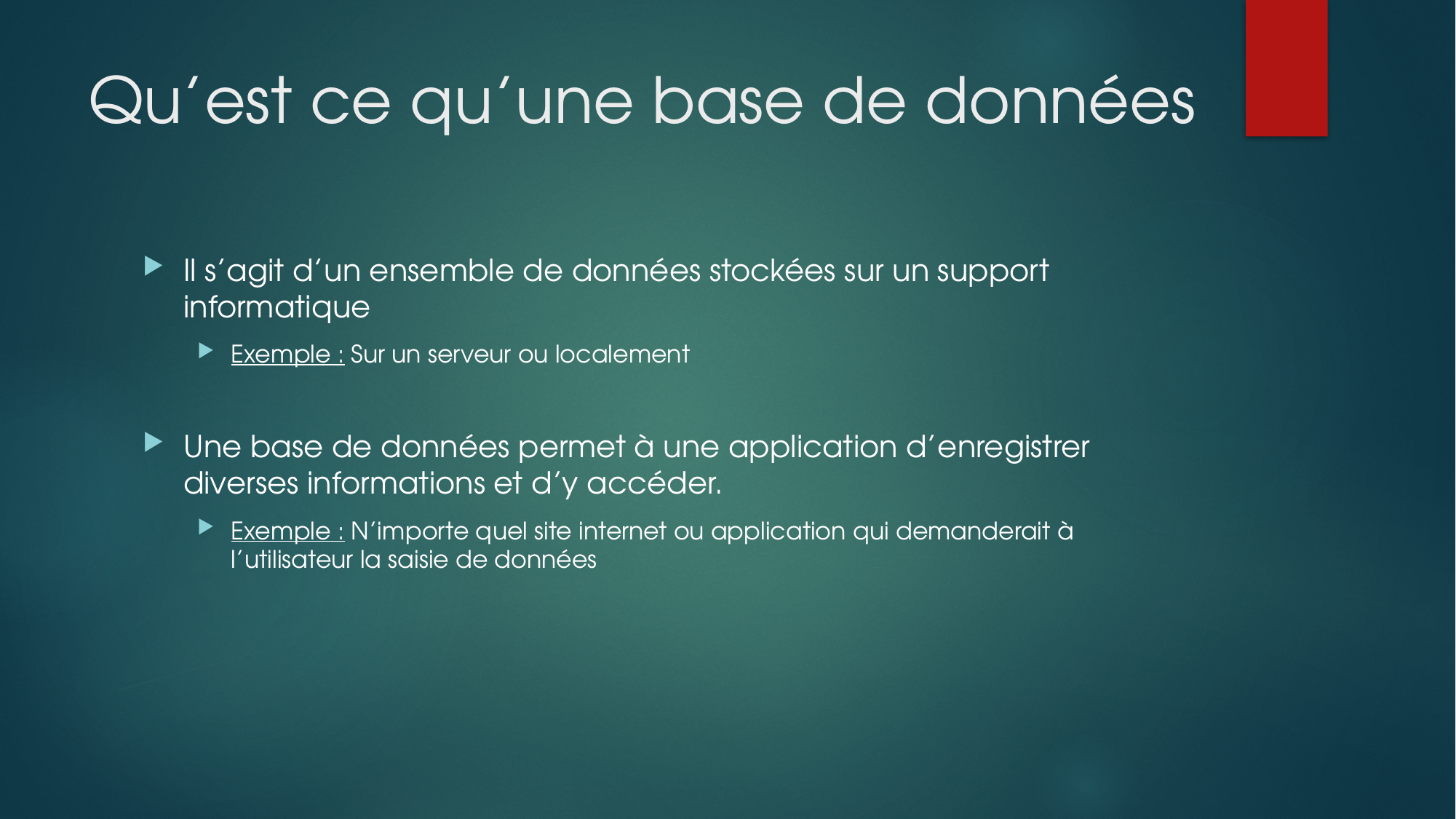

# Qu’est ce qu’une base de données
Il s’agit d’un ensemble de données stockées sur un support informatique
Exemple : Sur un serveur ou localement

Une base de données permet à une application d’enregistrer diverses informations et d’y accéder.
Exemple : N’importe quel site internet ou application qui demanderait à l’utilisateur la saisie de données